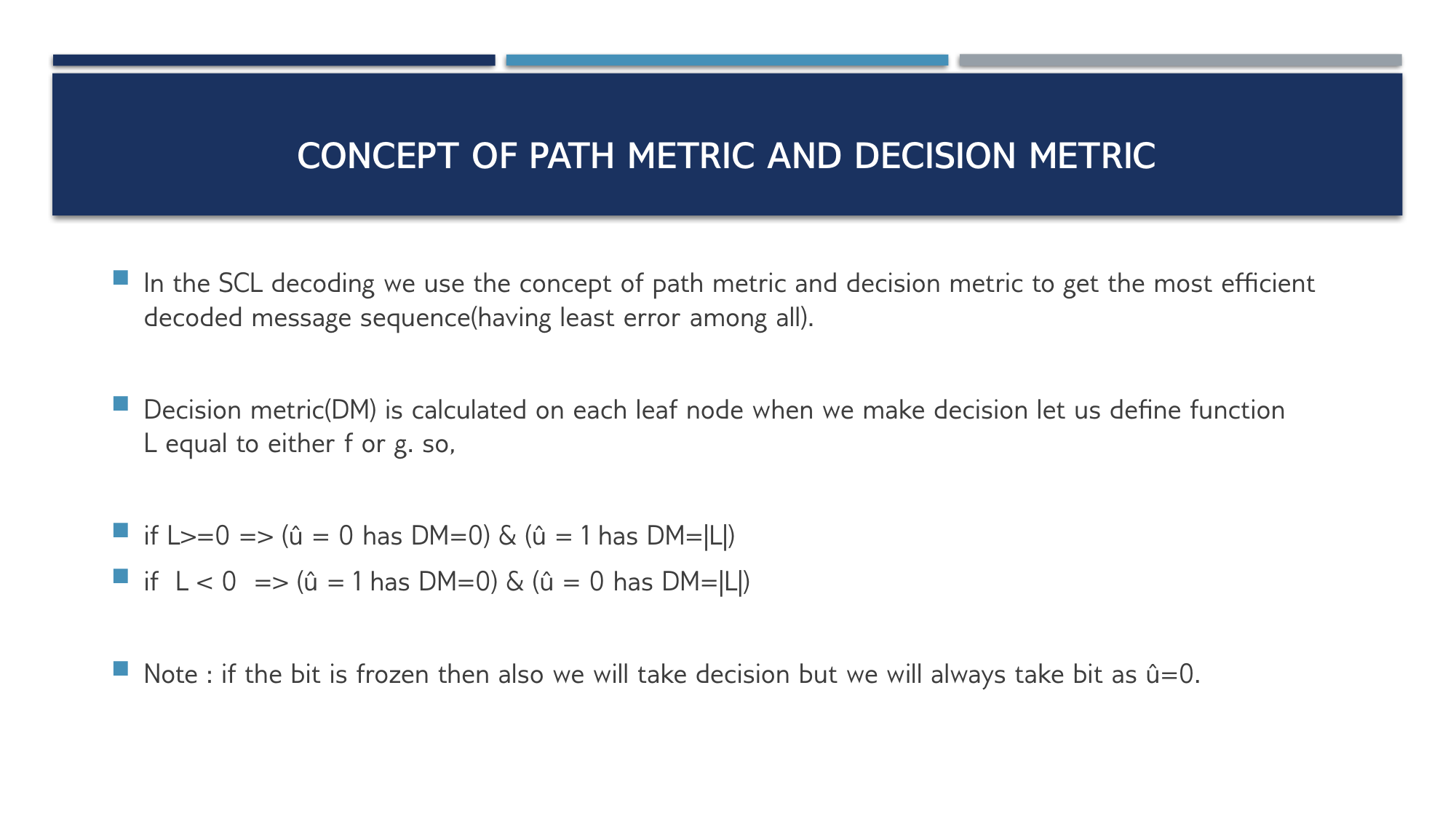

CONCEPT OF PATH METRIC AND DECISION METRIC

In the SCL decoding we use the concept of path metric and decision metric to get the most efficient decoded message sequence(having least error among all).

Decision metric(DM) is calculated on each leaf node when we make decision let us define function L equal to either f or g. so,

if L>=0 => (û = 0 has DM=0) & (û = 1 has DM=|L|)
if  L < 0  => (û = 1 has DM=0) & (û = 0 has DM=|L|)

Note : if the bit is frozen then also we will take decision but we will always take bit as û=0.